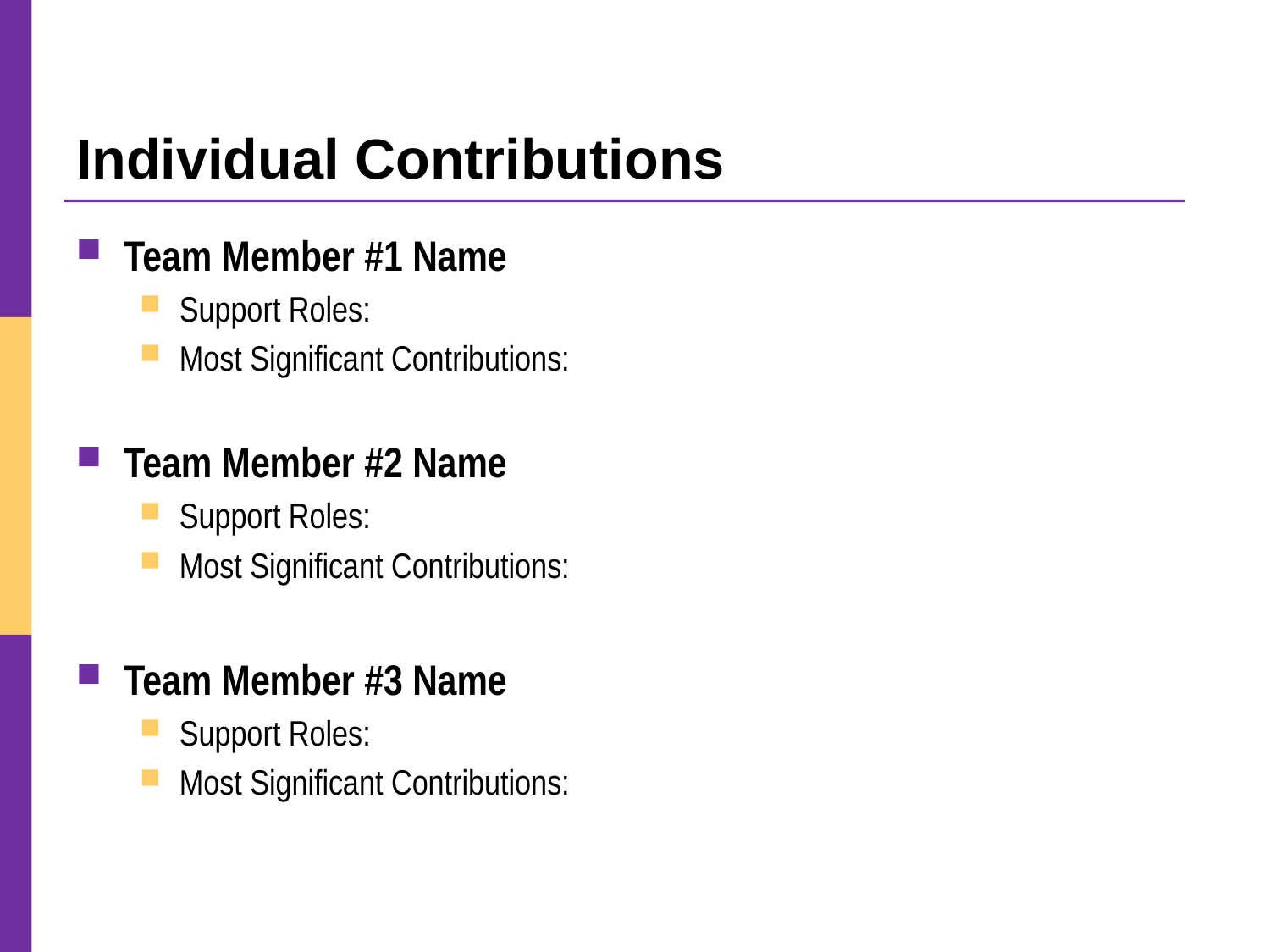

# Individual Contributions
Team Member #1 Name
Support Roles:
Most Significant Contributions:

Team Member #2 Name
Support Roles:
Most Significant Contributions:

Team Member #3 Name
Support Roles:
Most Significant Contributions: